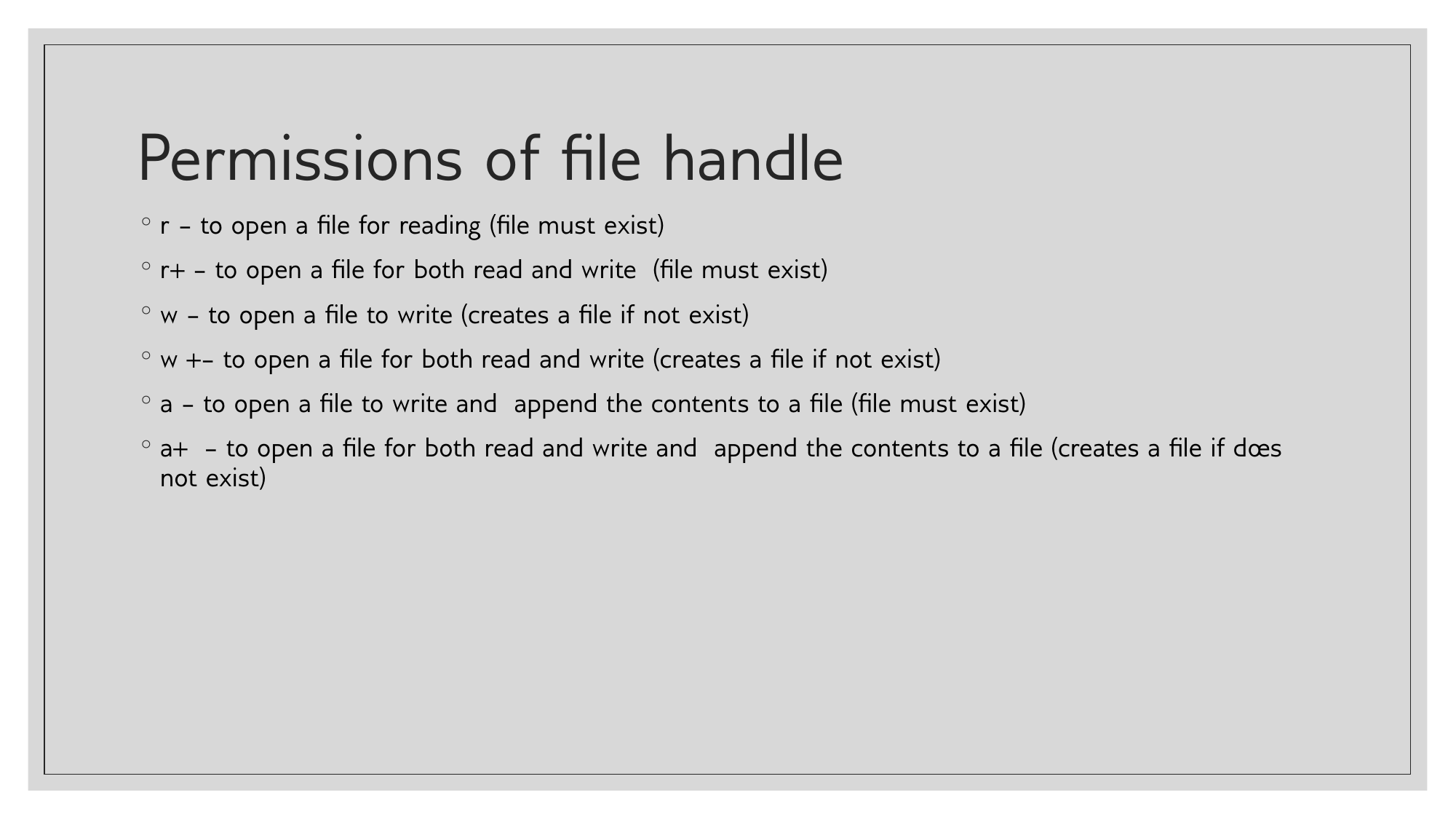

# Permissions of file handle
r – to open a file for reading (file must exist)
r+ – to open a file for both read and write  (file must exist)
w – to open a file to write (creates a file if not exist)
w +– to open a file for both read and write (creates a file if not exist)
a – to open a file to write and  append the contents to a file (file must exist)
a+  – to open a file for both read and write and  append the contents to a file (creates a file if does not exist)